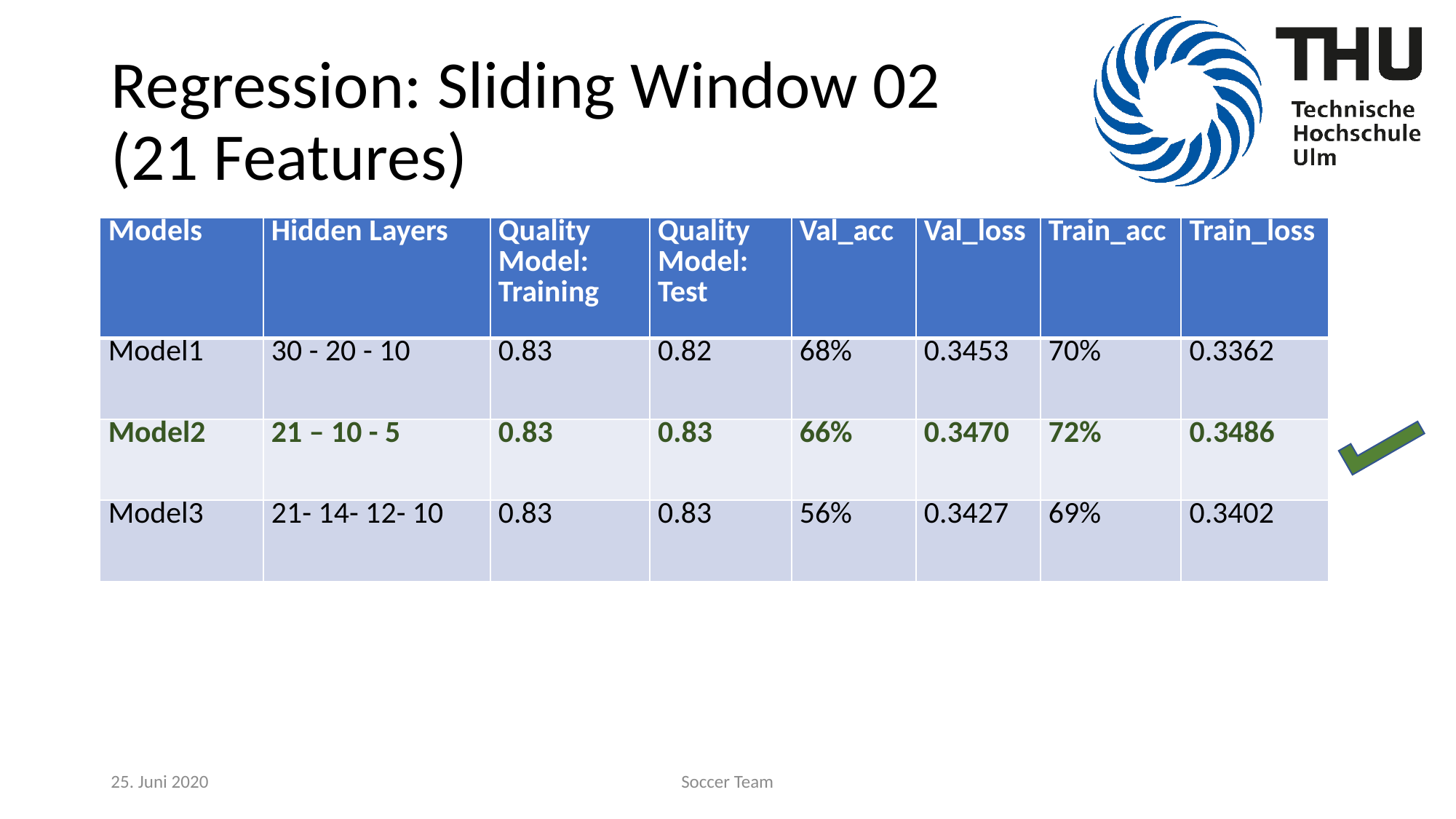

# Regression: Sliding Window 02 (21 Features)
| Models | Hidden Layers | Quality Model: Training | Quality Model: Test | Val\_acc | Val\_loss | Train\_acc | Train\_loss |
| --- | --- | --- | --- | --- | --- | --- | --- |
| Model1 | 30 - 20 - 10 | 0.83 | 0.82 | 68% | 0.3453 | 70% | 0.3362 |
| Model2 | 21 – 10 - 5 | 0.83 | 0.83 | 66% | 0.3470 | 72% | 0.3486 |
| Model3 | 21- 14- 12- 10 | 0.83 | 0.83 | 56% | 0.3427 | 69% | 0.3402 |

25. Juni 2020
Soccer Team